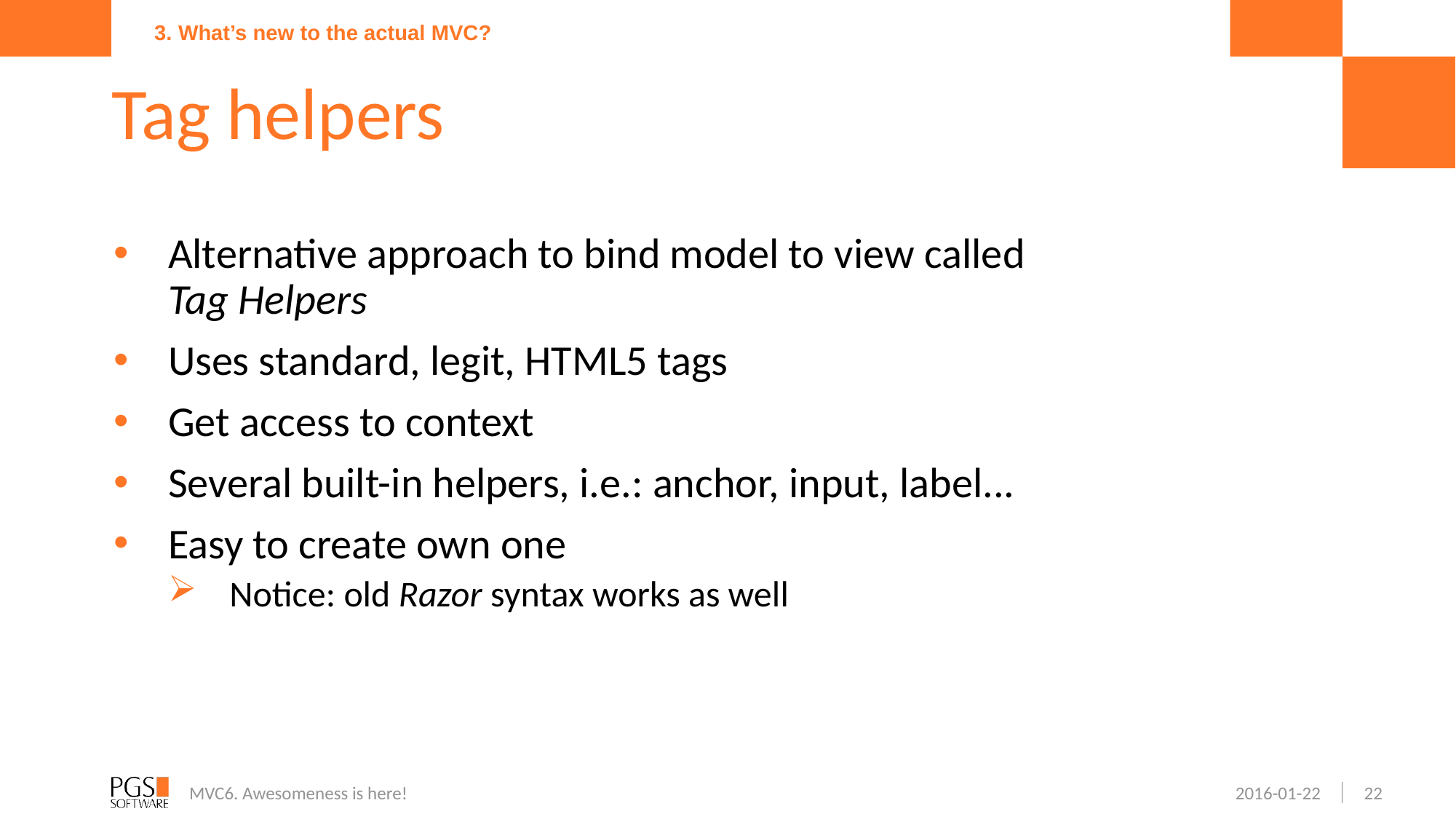

3. What’s new to the actual MVC?
# Tag helpers
Alternative approach to bind model to view called
Tag Helpers
Uses standard, legit, HTML5 tags
Get access to context
Several built-in helpers, i.e.: anchor, input, label...
Easy to create own one
Notice: old Razor syntax works as well
MVC6. Awesomeness is here!
2016-01-22
22